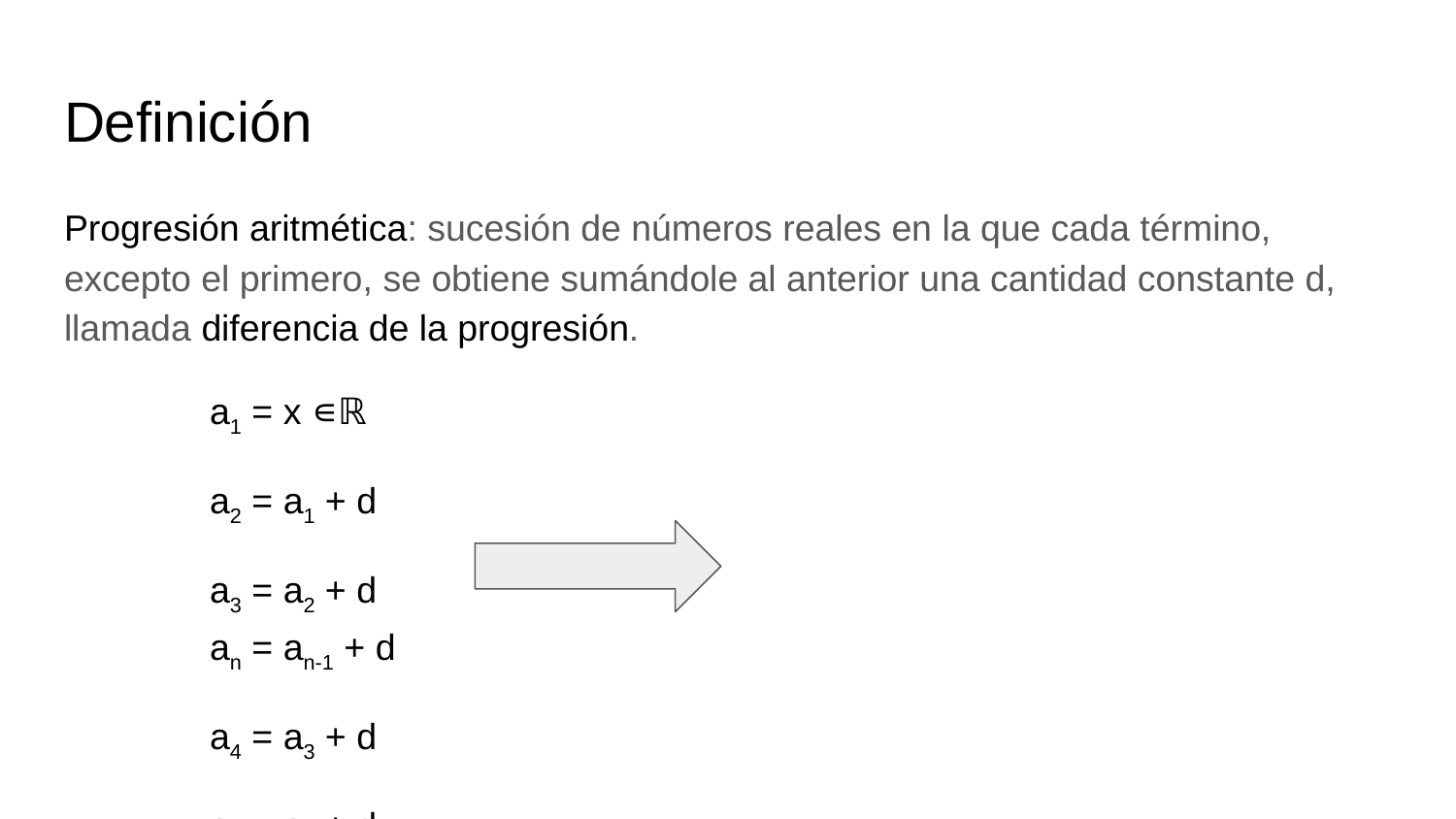

# Definición
Progresión aritmética: sucesión de números reales en la que cada término, excepto el primero, se obtiene sumándole al anterior una cantidad constante d, llamada diferencia de la progresión.
	a1 = x ∊ℝ
	a2 = a1 + d
	a3 = a2 + d								an = an-1 + d
	a4 = a3 + d
	a5 = a4 + d